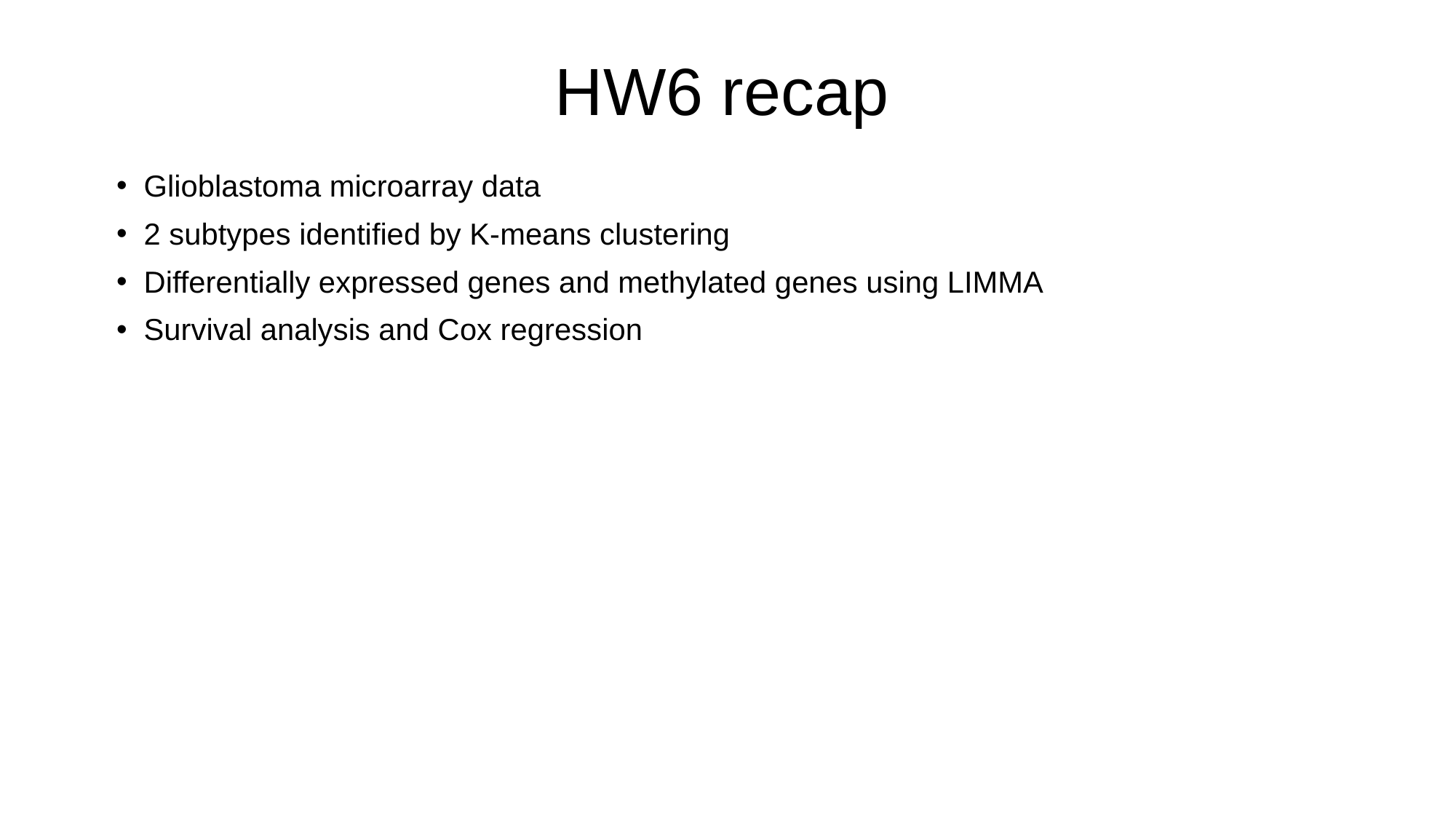

# HW6 recap
Glioblastoma microarray data
2 subtypes identified by K-means clustering
Differentially expressed genes and methylated genes using LIMMA
Survival analysis and Cox regression